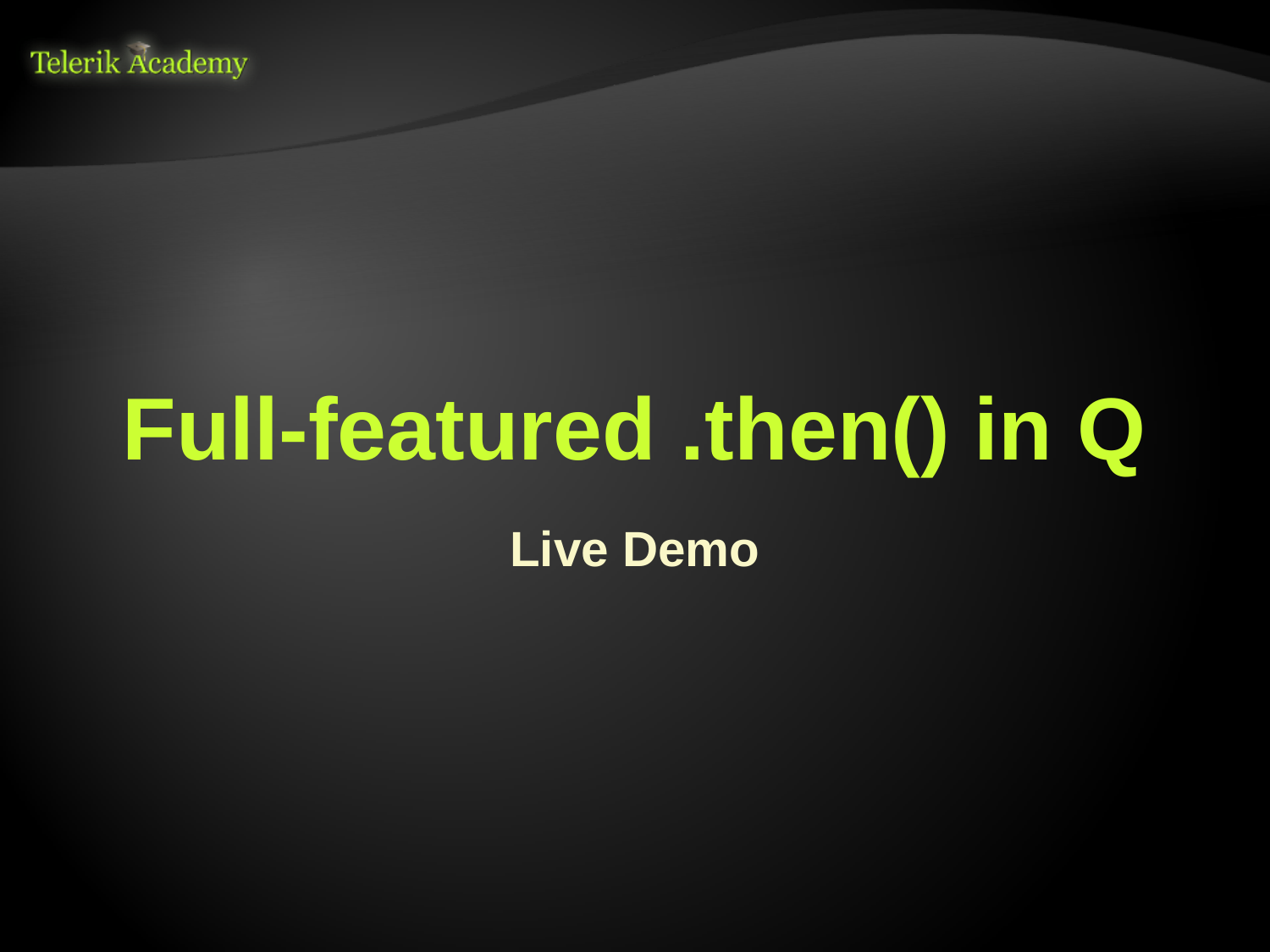

# Full-featured .then() in Q
Live Demo